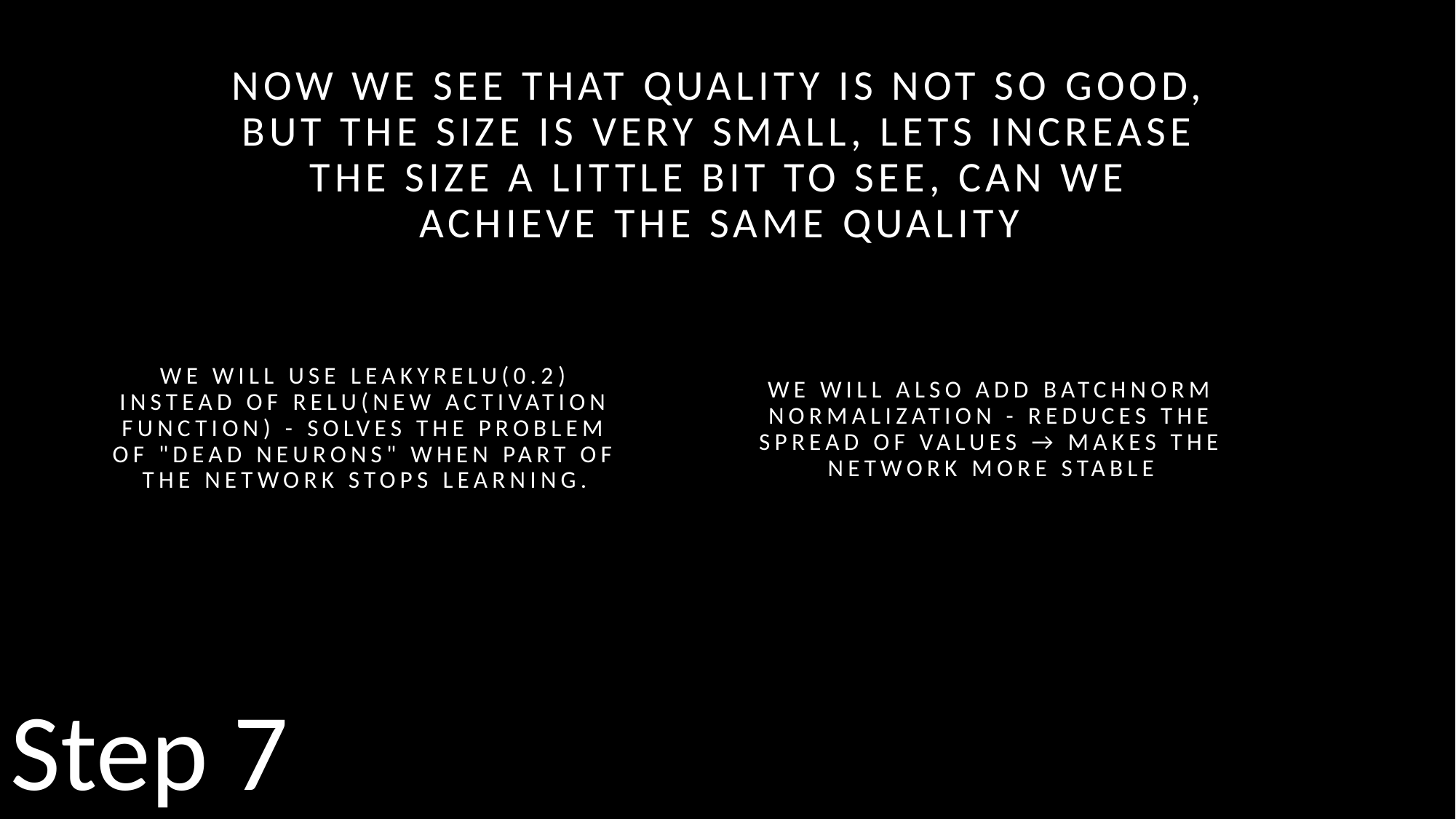

Now we see that quality is not so good, but the size is very small, lets increase the size a little bit to see, can we achieve the same quality
We will use LeakyReLU(0.2) Instead of relu(new activation function) - solves the problem of "dead neurons" when part of the network stops learning.
We will also add BatchNorm normalization - Reduces the spread of values ​​→ makes the network more stable
Step 7